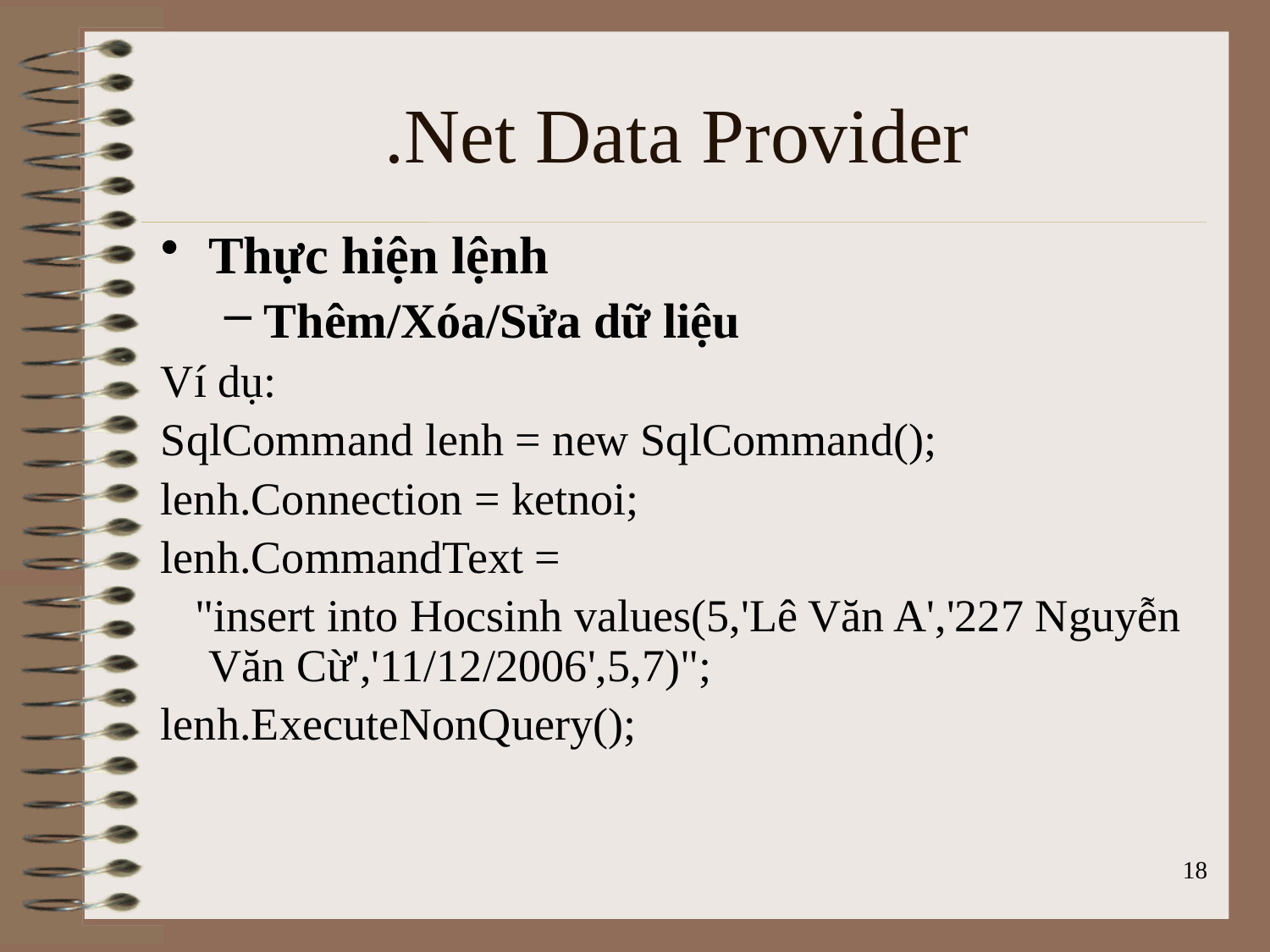

# .Net Data Provider
Thực hiện lệnh
Thêm/Xóa/Sửa dữ liệu
Ví dụ:
SqlCommand lenh = new SqlCommand();
lenh.Connection = ketnoi;
lenh.CommandText =
   "insert into Hocsinh values(5,'Lê Văn A','227 Nguyễn Văn Cừ','11/12/2006',5,7)";
lenh.ExecuteNonQuery();

18